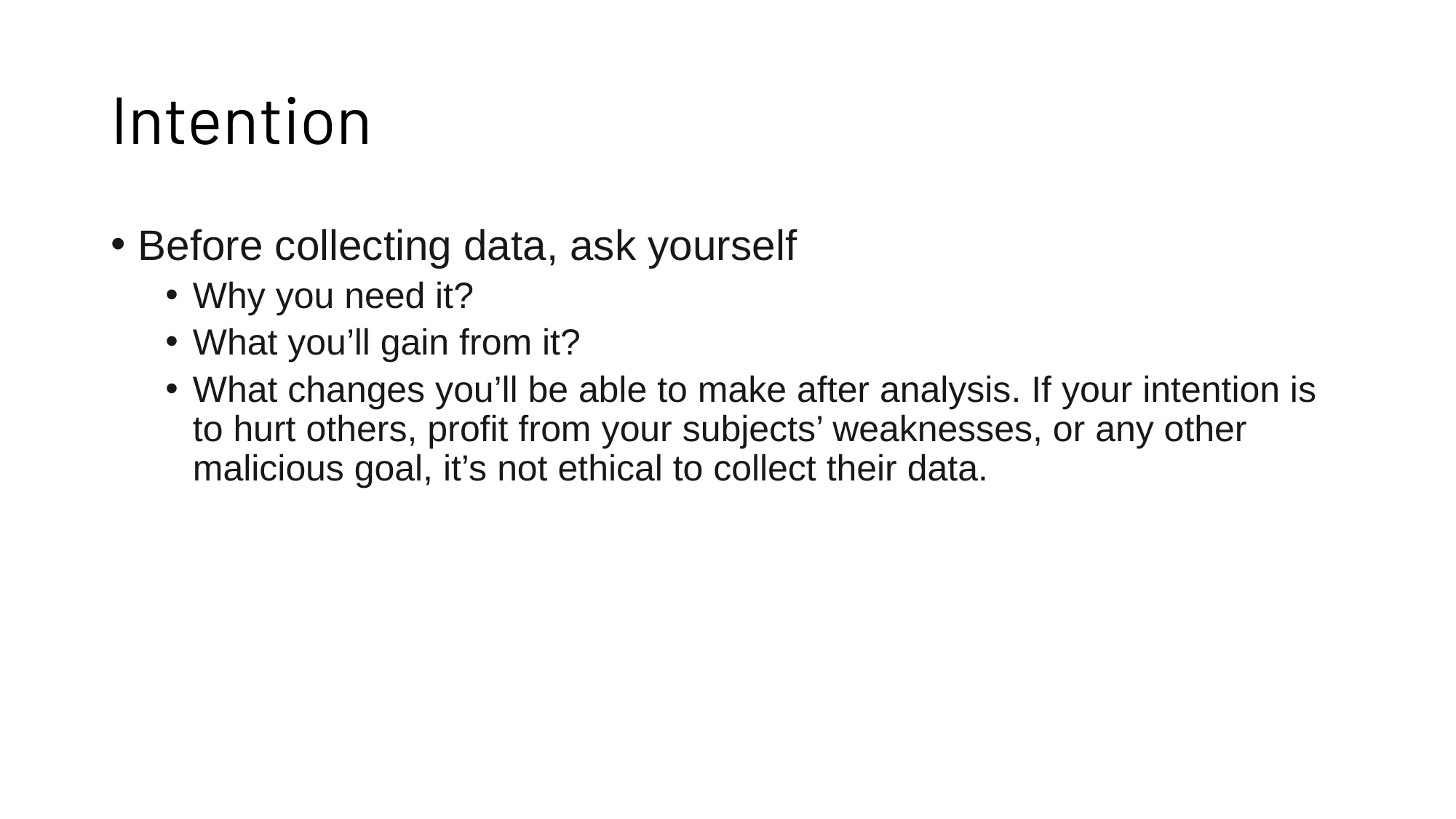

# Intention
Before collecting data, ask yourself
Why you need it?
What you’ll gain from it?
What changes you’ll be able to make after analysis. If your intention is to hurt others, profit from your subjects’ weaknesses, or any other malicious goal, it’s not ethical to collect their data.